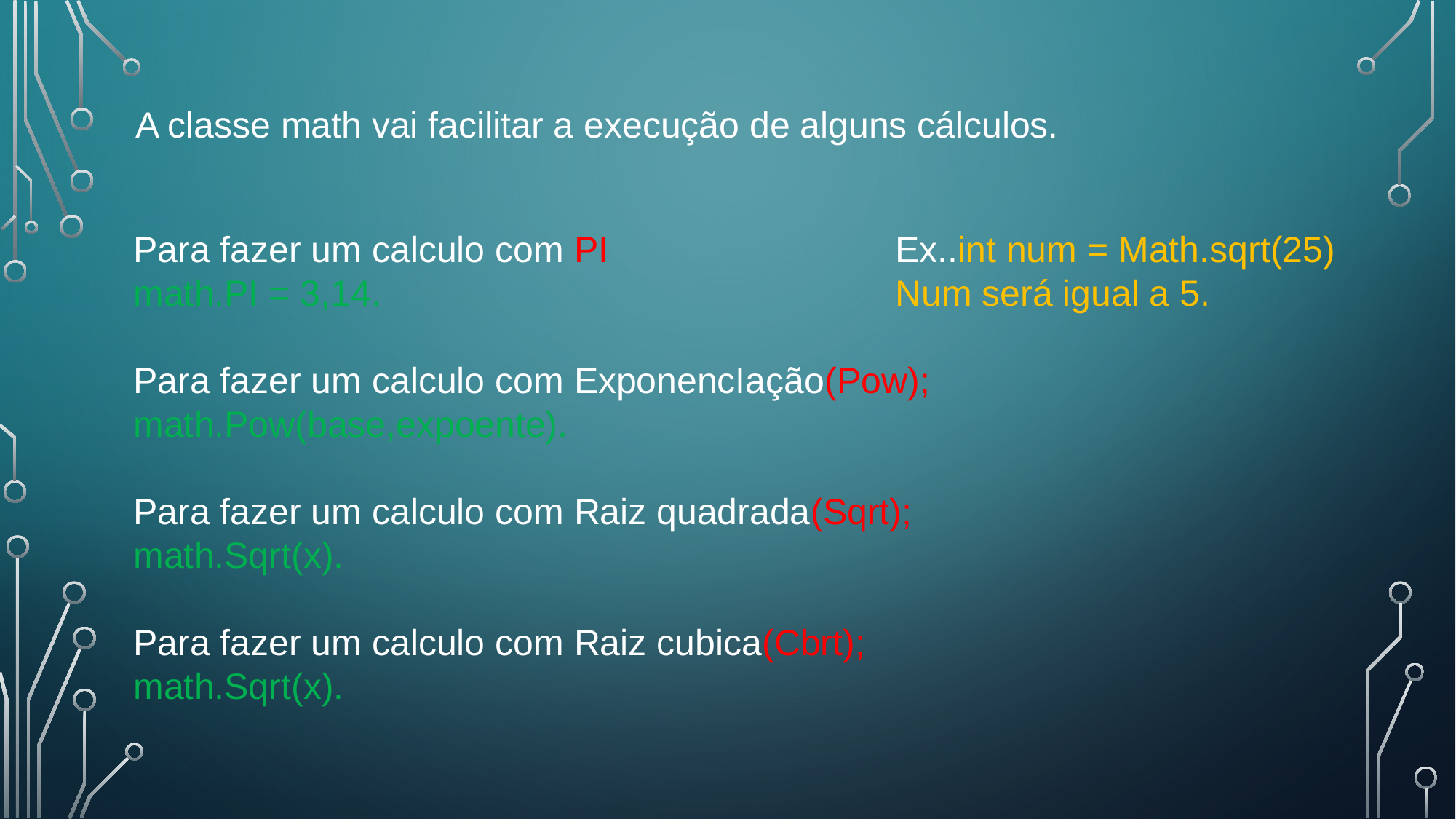

A classe math vai facilitar a execução de alguns cálculos.
Para fazer um calculo com PI
math.PI = 3,14.

Para fazer um calculo com ExponencIação(Pow);
math.Pow(base,expoente).

Para fazer um calculo com Raiz quadrada(Sqrt);
math.Sqrt(x).

Para fazer um calculo com Raiz cubica(Cbrt);
math.Sqrt(x).

Ex..int num = Math.sqrt(25)
Num será igual a 5.